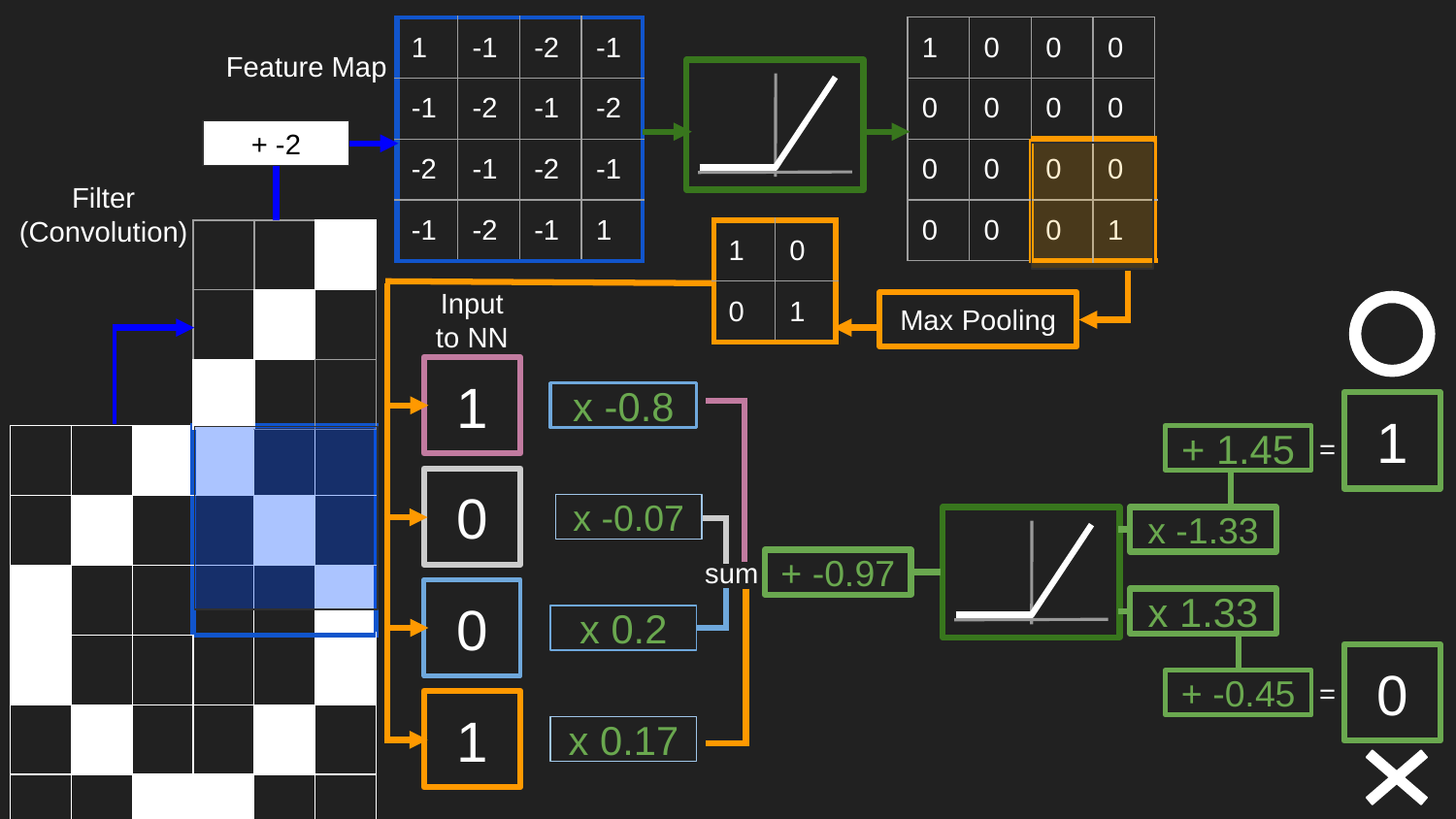

Feature Map
| 1 | -1 | -2 | -1 |
| --- | --- | --- | --- |
| -1 | -2 | -1 | -2 |
| -2 | -1 | -2 | -1 |
| -1 | -2 | -1 | 1 |
| 1 | 0 | 0 | 0 |
| --- | --- | --- | --- |
| 0 | 0 | 0 | 0 |
| 0 | 0 | 0 | 0 |
| 0 | 0 | 0 | 1 |

+ -2

Filter
(Convolution)
|  |  |  |
| --- | --- | --- |
|  |  |  |
|  |  |  |
| 1 | 0 |
| --- | --- |
| 0 | 1 |
Input to NN
Max Pooling

1
x -0.8
1
|  |  |  |  |  |  |
| --- | --- | --- | --- | --- | --- |
|  |  |  |  |  |  |
|  |  |  |  |  |  |
|  |  |  |  |  |  |
|  |  |  |  |  |  |
|  |  |  |  |  |  |
+ 1.45
=

0
x -0.07

x -1.33
sum
+ -0.97
0
x 1.33
x 0.2
0
+ -0.45
=
1
x 0.17